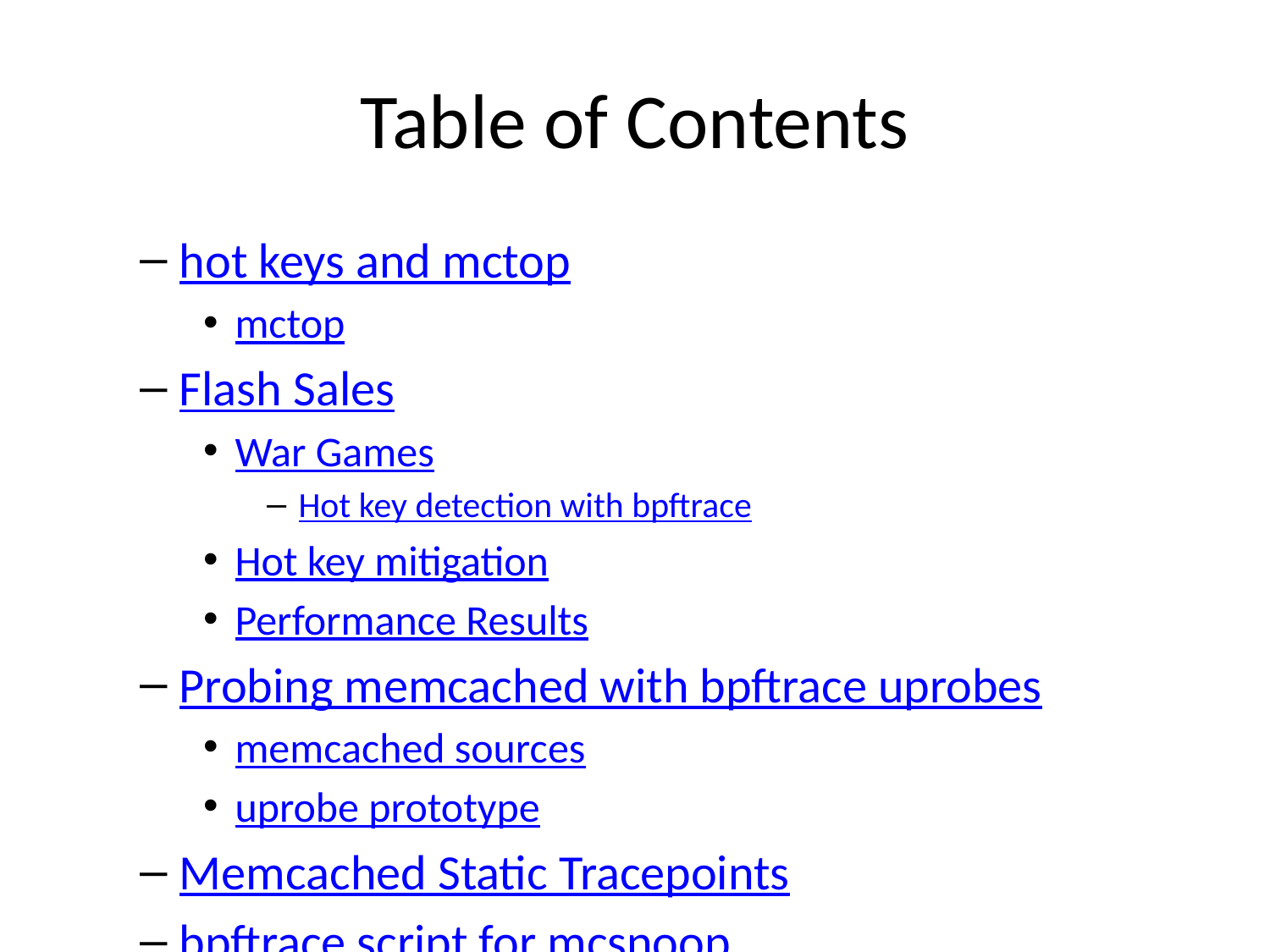

# Table of Contents
hot keys and mctop
mctop
Flash Sales
War Games
Hot key detection with bpftrace
Hot key mitigation
Performance Results
Probing memcached with bpftrace uprobes
memcached sources
uprobe prototype
Memcached Static Tracepoints
bpftrace script for mcsnoop
Getting started on a bcc tool
USDT example
Examining some real tools
mysqld_qslower.py
ucalls.py
slabratetop.py
Issues porting to bcc
Debugging
Being able to read the data
Duplicate keys?
Memcached key read quirks
De-garbling in Userspace
Different signatures for USDT args
eBPF deep dive
Verifier error with variable read
Safe Code Generation
Final bcc tool
DISCLAIMER
UI Re-Design
Feature Implementation
Key entry
Sorting
Dumping data
View Modes
Streaming / NoClear
Interactive
Finishing touches and final tool
Testing mctop tool
memtier benchmark
Final remarks
References
Notes